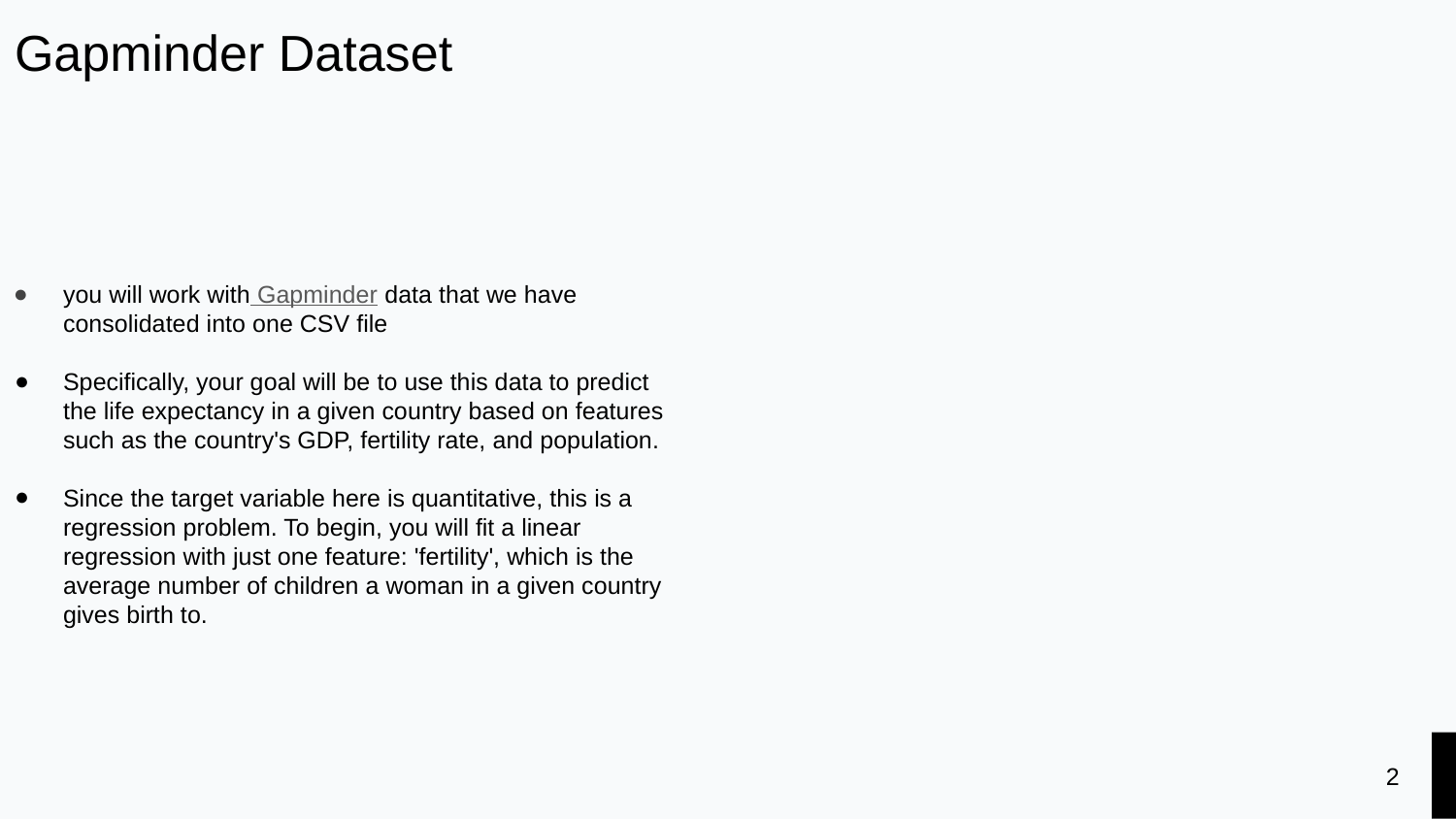

# Gapminder Dataset
you will work with Gapminder data that we have consolidated into one CSV file

Specifically, your goal will be to use this data to predict the life expectancy in a given country based on features such as the country's GDP, fertility rate, and population.

Since the target variable here is quantitative, this is a regression problem. To begin, you will fit a linear regression with just one feature: 'fertility', which is the average number of children a woman in a given country gives birth to.
2